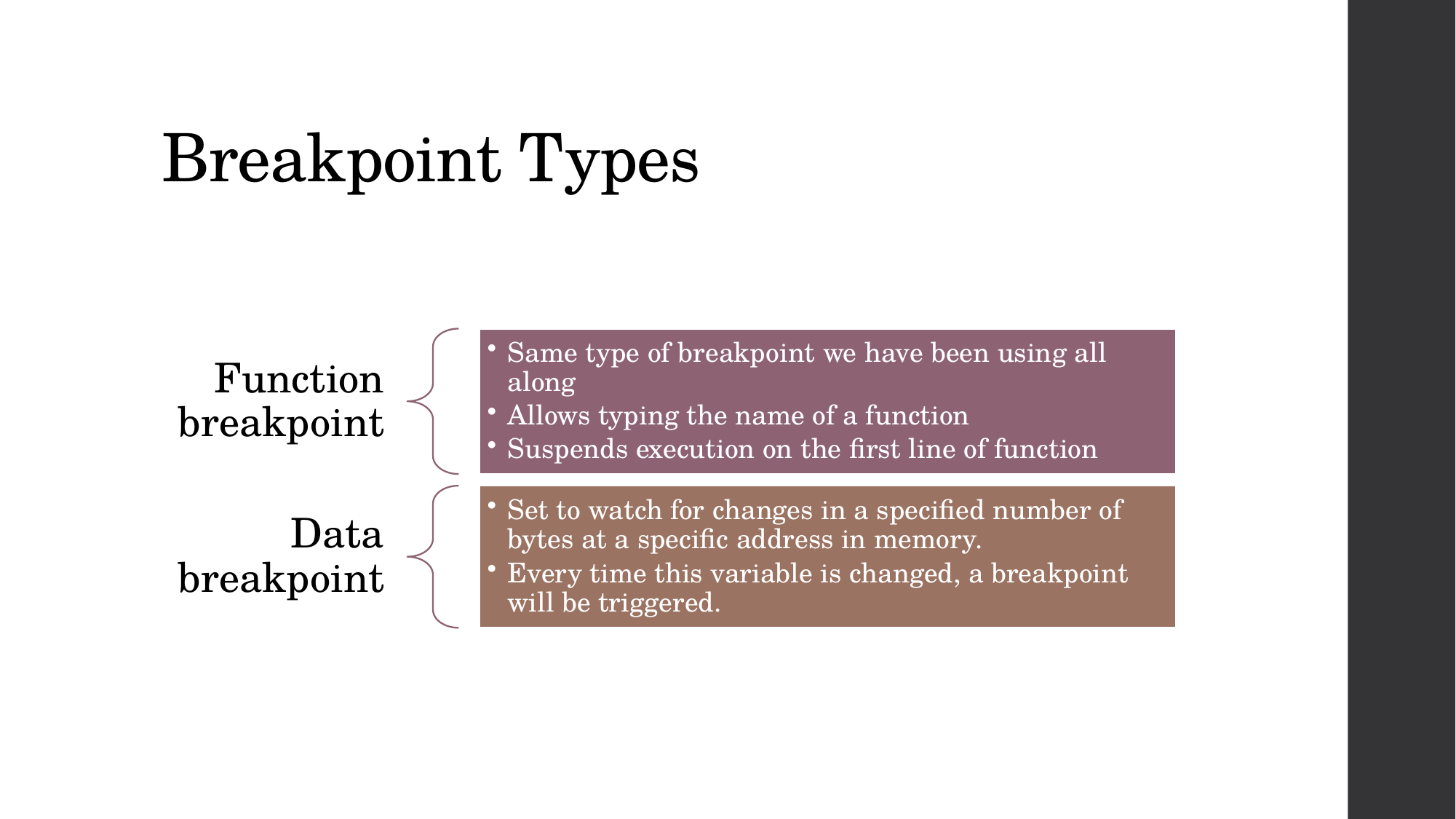

# Breakpoint Types
Function breakpoint
Same type of breakpoint we have been using all along
Allows typing the name of a function
Suspends execution on the first line of function
Data breakpoint
Set to watch for changes in a specified number of bytes at a specific address in memory.
Every time this variable is changed, a breakpoint will be triggered.